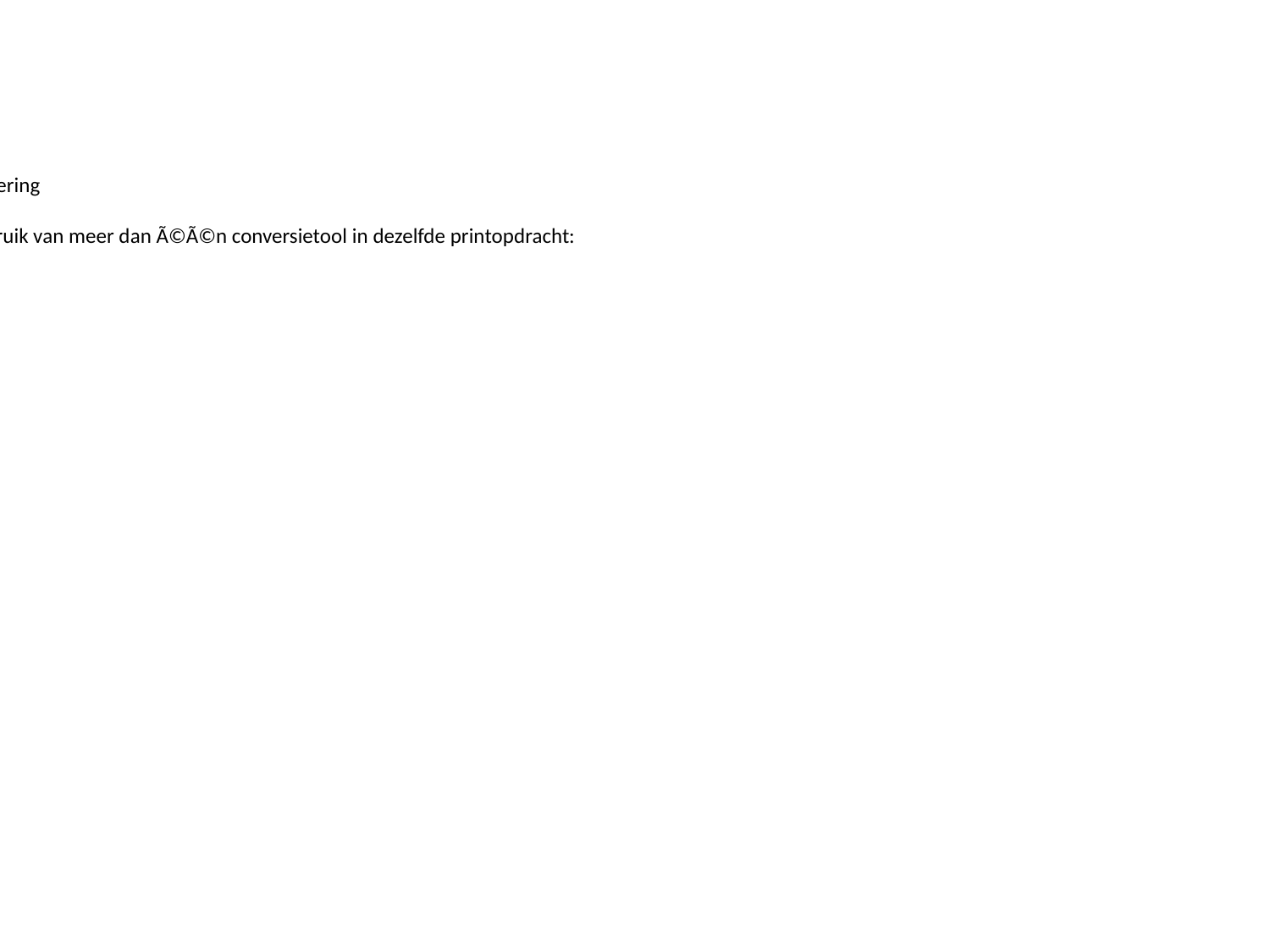

Info:
### Meerdere formattering
Niets verbiedt het gebruik van meer dan Ã©Ã©n conversietool in dezelfde printopdracht: